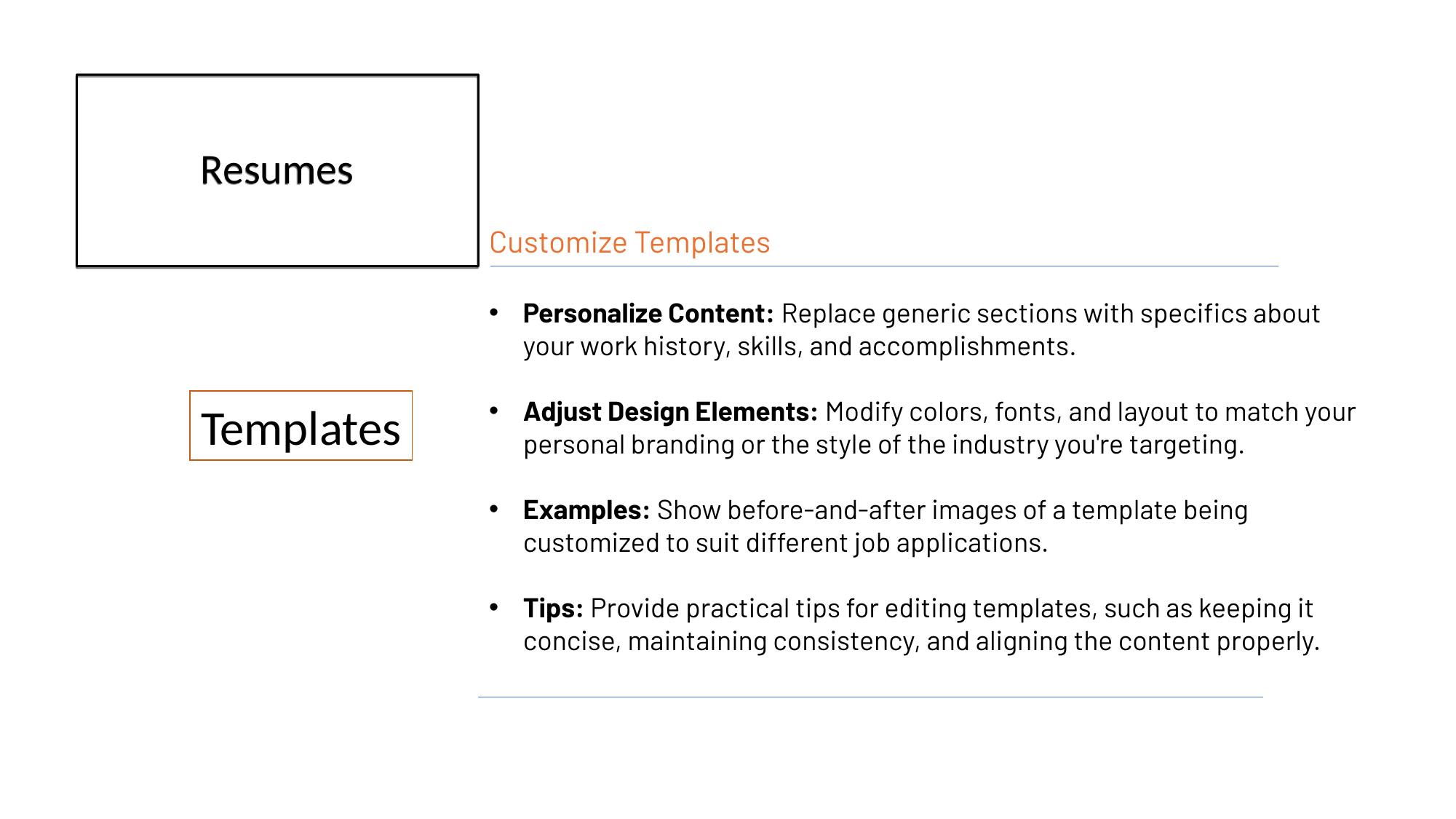

# Resumes
Customize Templates
Personalize Content: Replace generic sections with specifics about your work history, skills, and accomplishments.

Adjust Design Elements: Modify colors, fonts, and layout to match your personal branding or the style of the industry you're targeting.

Examples: Show before-and-after images of a template being customized to suit different job applications.

Tips: Provide practical tips for editing templates, such as keeping it concise, maintaining consistency, and aligning the content properly.
Templates